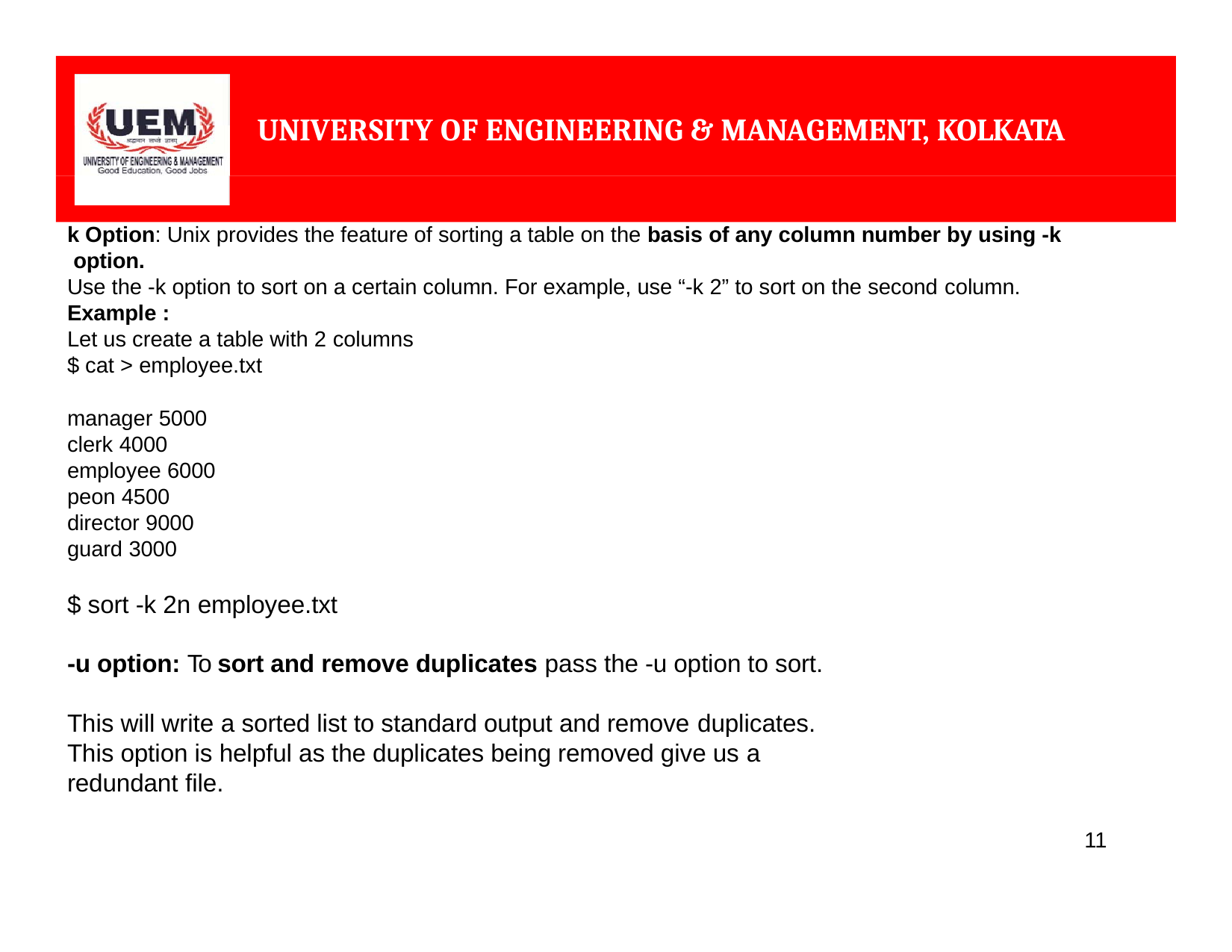

# UNIVERSITY OF ENGINEERING & MANAGEMENT, KOLKATA

k Option: Unix provides the feature of sorting a table on the basis of any column number by using -k  option.
Use the -k option to sort on a certain column. For example, use “-k 2” to sort on the second column.
Example :
Let us create a table with 2 columns
$ cat > employee.txt

manager 5000
clerk 4000
employee 6000
peon 4500
director 9000
guard 3000

$ sort -k 2n employee.txt
-u option: To sort and remove duplicates pass the -u option to sort.  This will write a sorted list to standard output and remove duplicates.
This option is helpful as the duplicates being removed give us a redundant file.

11